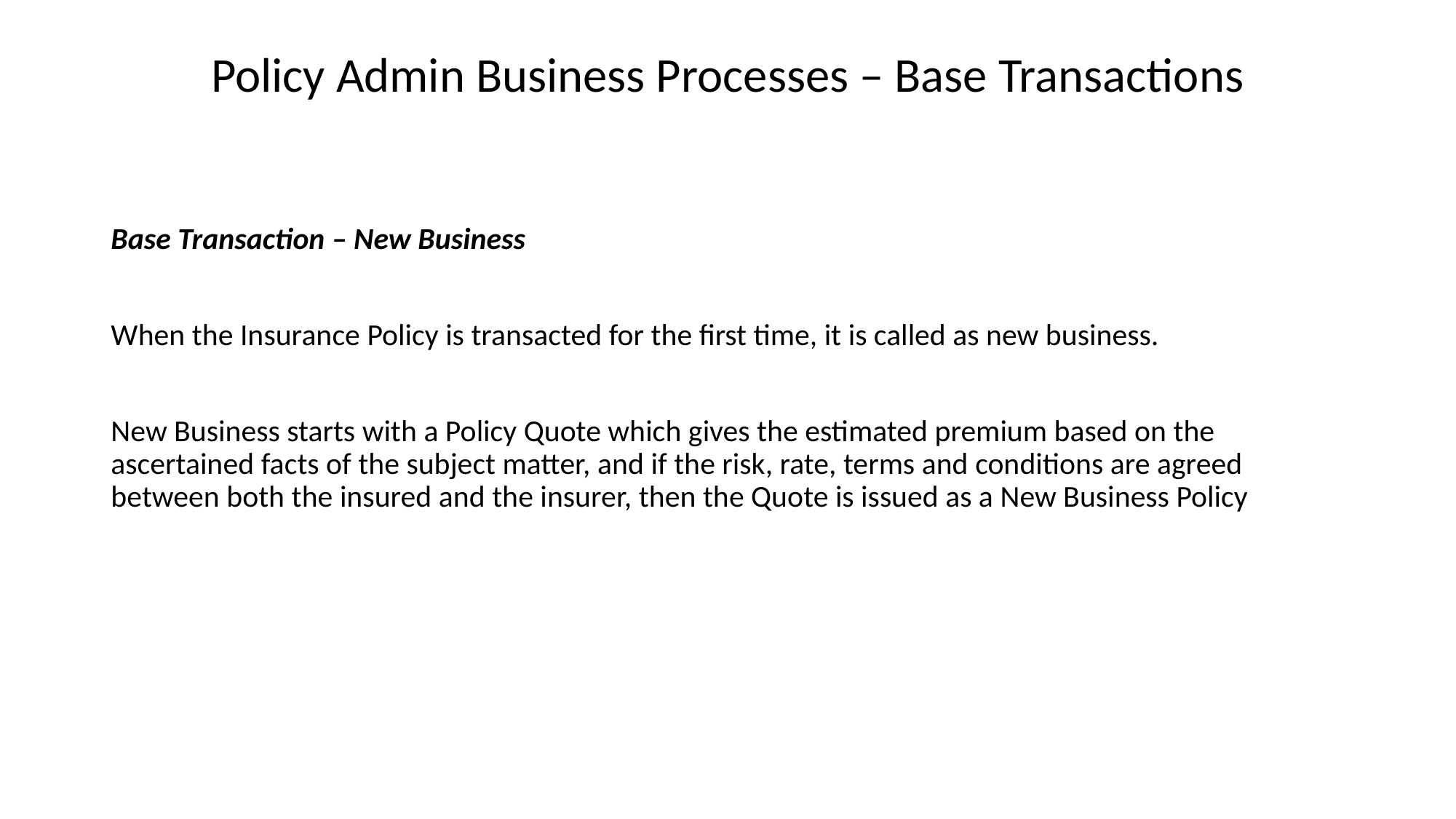

# Policy Admin Business Processes – Base Transactions
Base Transaction – New Business

When the Insurance Policy is transacted for the first time, it is called as new business.

New Business starts with a Policy Quote which gives the estimated premium based on the ascertained facts of the subject matter, and if the risk, rate, terms and conditions are agreed between both the insured and the insurer, then the Quote is issued as a New Business Policy